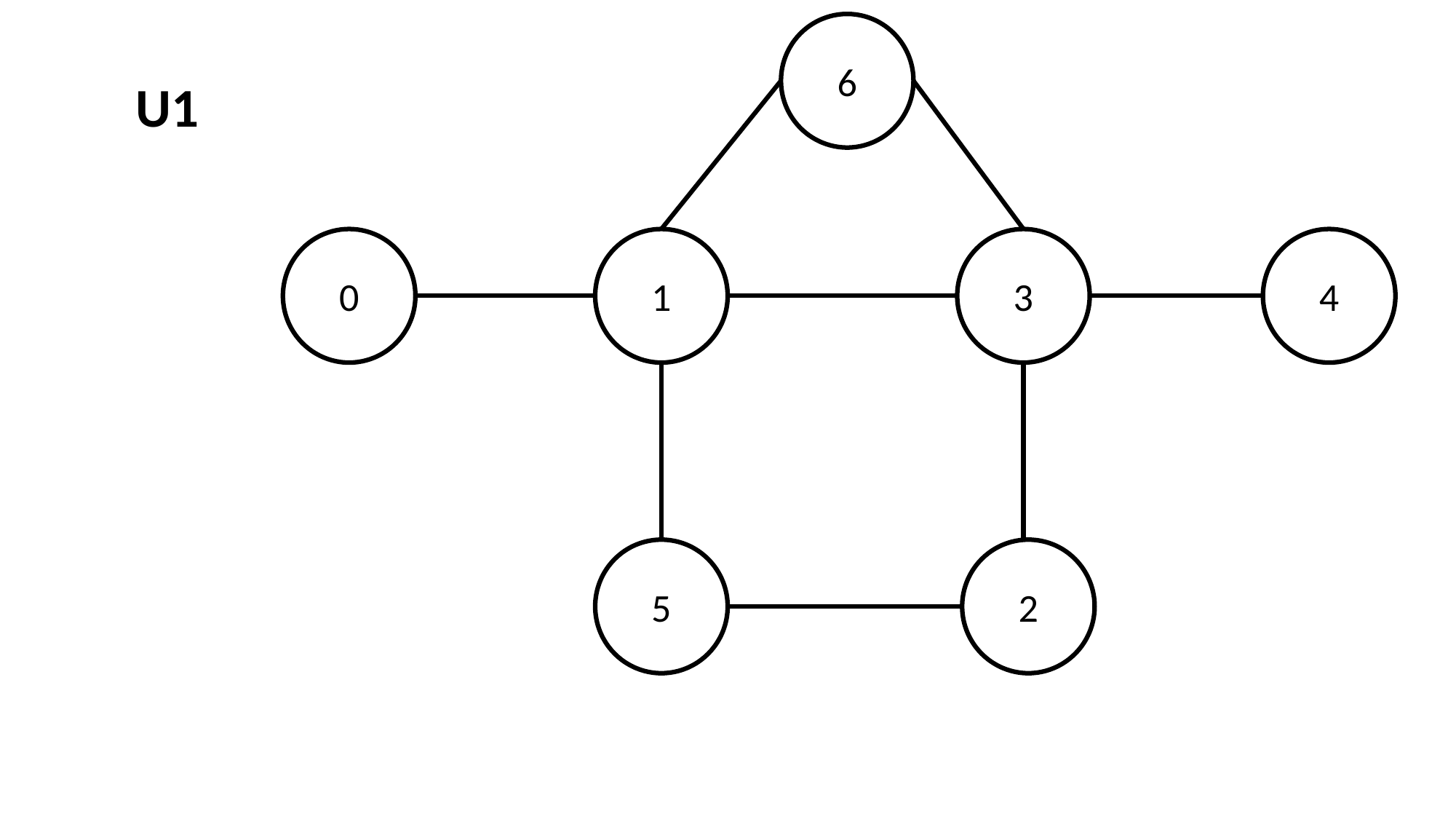

6
U1
0
1
3
4
5
2